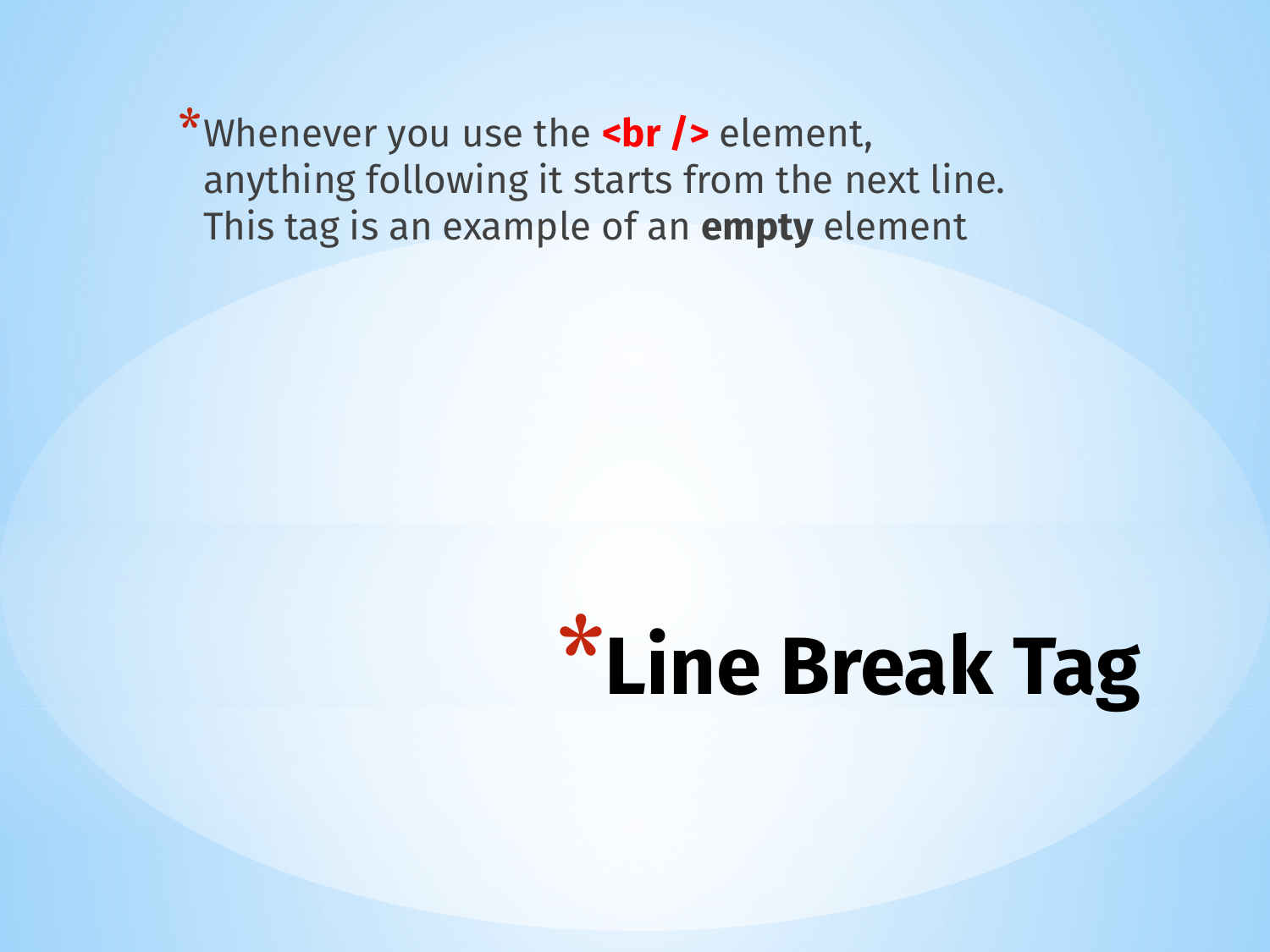

Whenever you use the <br /> element, anything following it starts from the next line. This tag is an example of an empty element
# Line Break Tag